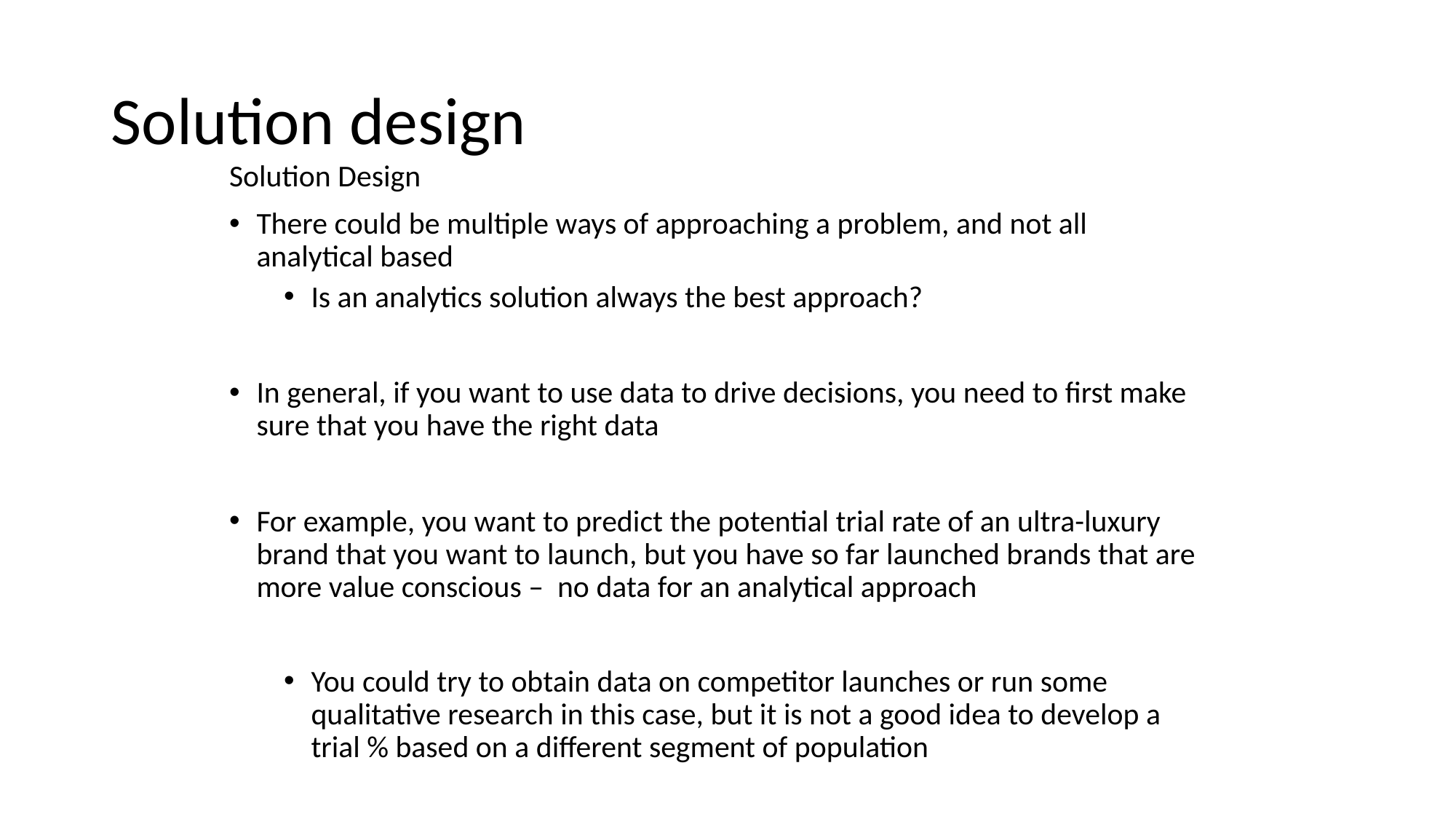

# Solution design
Solution Design
There could be multiple ways of approaching a problem, and not all analytical based
Is an analytics solution always the best approach?

In general, if you want to use data to drive decisions, you need to first make sure that you have the right data

For example, you want to predict the potential trial rate of an ultra-luxury brand that you want to launch, but you have so far launched brands that are more value conscious –  no data for an analytical approach

You could try to obtain data on competitor launches or run some qualitative research in this case, but it is not a good idea to develop a trial % based on a different segment of population